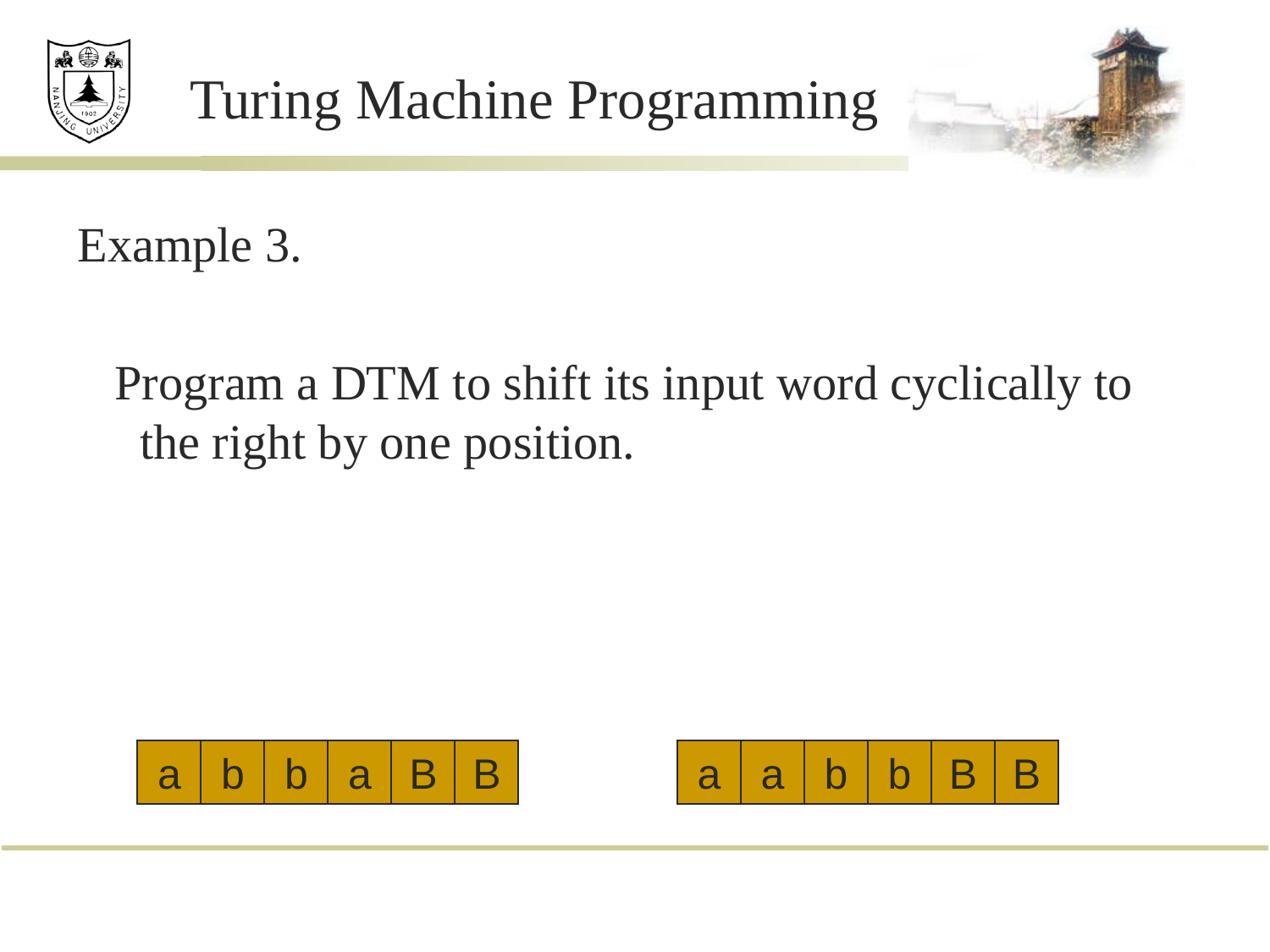

# Turing Machine Programming
Example 3.

   Program a DTM to shift its input word cyclically to the right by one position.
a
b
b
a
B
B
a
a
b
b
B
B